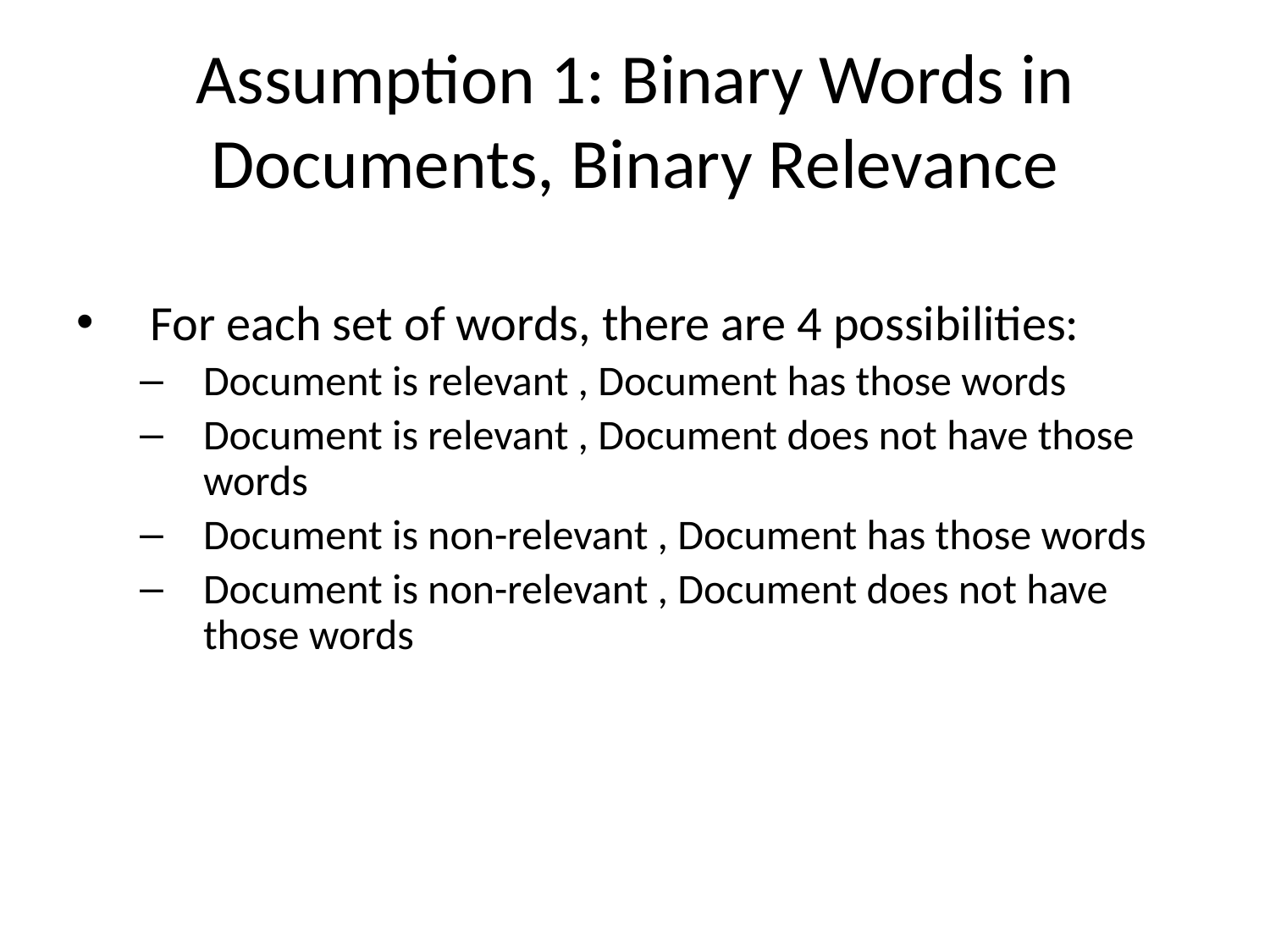

# Assumption 1: Binary Words in Documents, Binary Relevance

For each set of words, there are 4 possibilities:
Document is relevant , Document has those words
Document is relevant , Document does not have those words
Document is non-relevant , Document has those words
Document is non-relevant , Document does not have those words